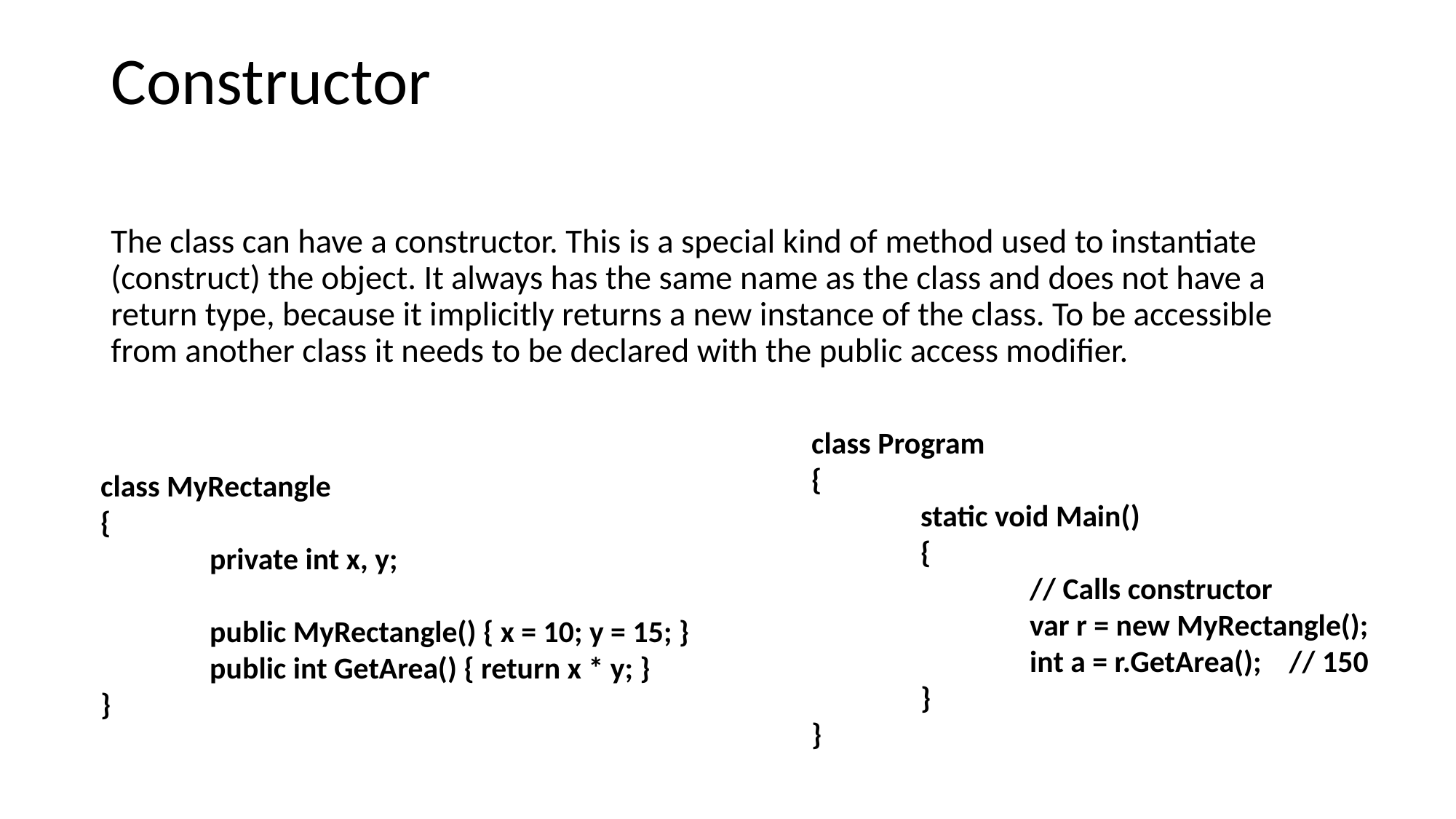

# Constructor
The class can have a constructor. This is a special kind of method used to instantiate (construct) the object. It always has the same name as the class and does not have a return type, because it implicitly returns a new instance of the class. To be accessible from another class it needs to be declared with the public access modifier.

class Program
{
	static void Main()
	{
		// Calls constructor
		var r = new MyRectangle();
		int a = r.GetArea();    // 150
	}
}
class MyRectangle
{
	private int x, y;

	public MyRectangle() { x = 10; y = 15; }
	public int GetArea() { return x * y; }
}